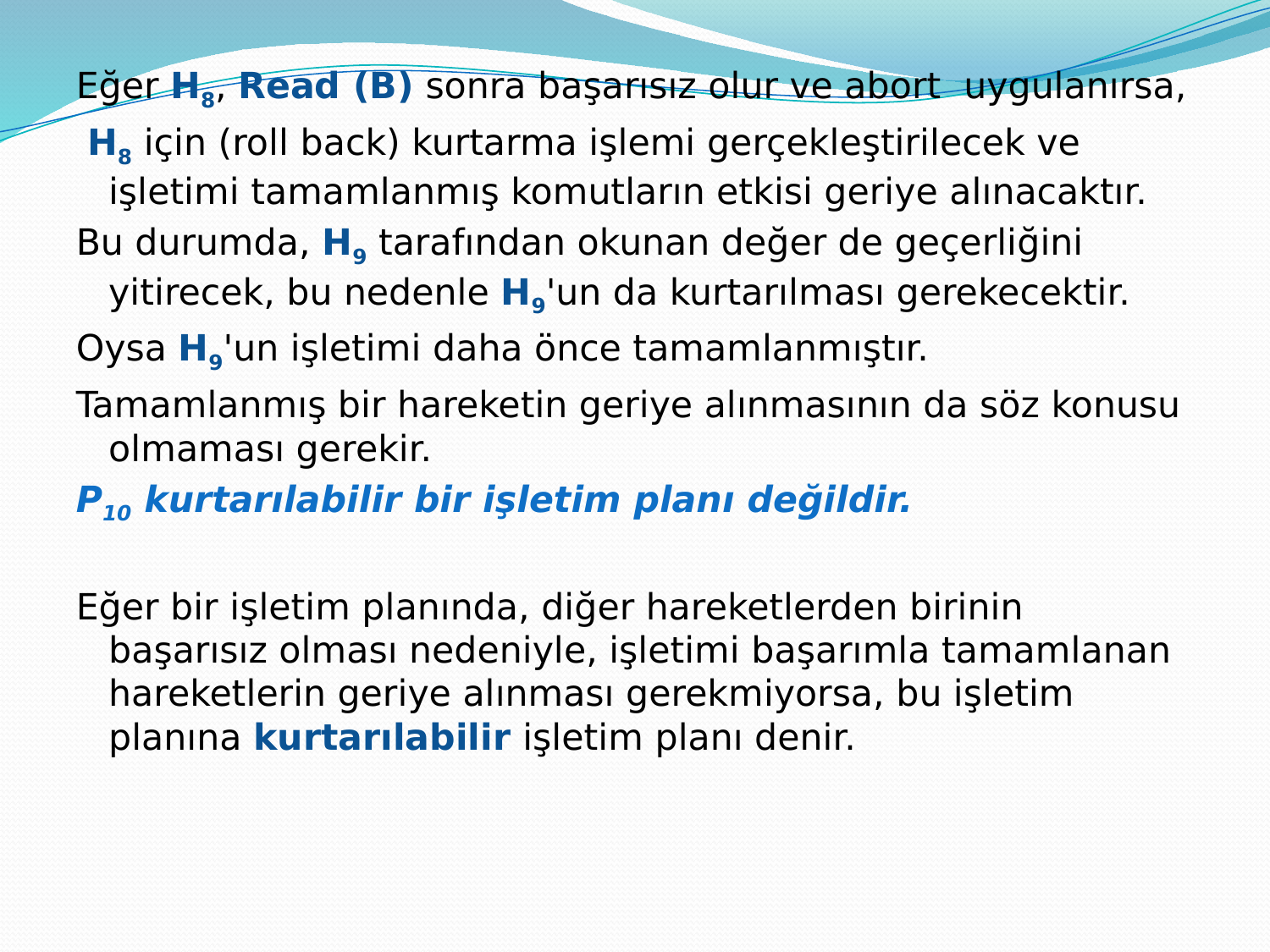

Eğer H8, Read (B) sonra başarısız olur ve abort  uygulanırsa,
 H8 için (roll back) kurtarma işlemi gerçekleştirilecek ve işletimi tamamlanmış komutların etkisi geriye alınacaktır.
Bu durumda, H9 tarafından okunan değer de geçerliğini yitirecek, bu nedenle H9'un da kurtarılması gerekecektir.
Oysa H9'un işletimi daha önce tamamlanmıştır.
Tamamlanmış bir hareketin geriye alınmasının da söz konusu olmaması gerekir.
P10 kurtarılabilir bir işletim planı değildir.

Eğer bir işletim planında, diğer hareketlerden birinin başarısız olması nedeniyle, işletimi başarımla tamamlanan hareketlerin geriye alınması gerekmiyorsa, bu işletim planına kurtarılabilir işletim planı denir.